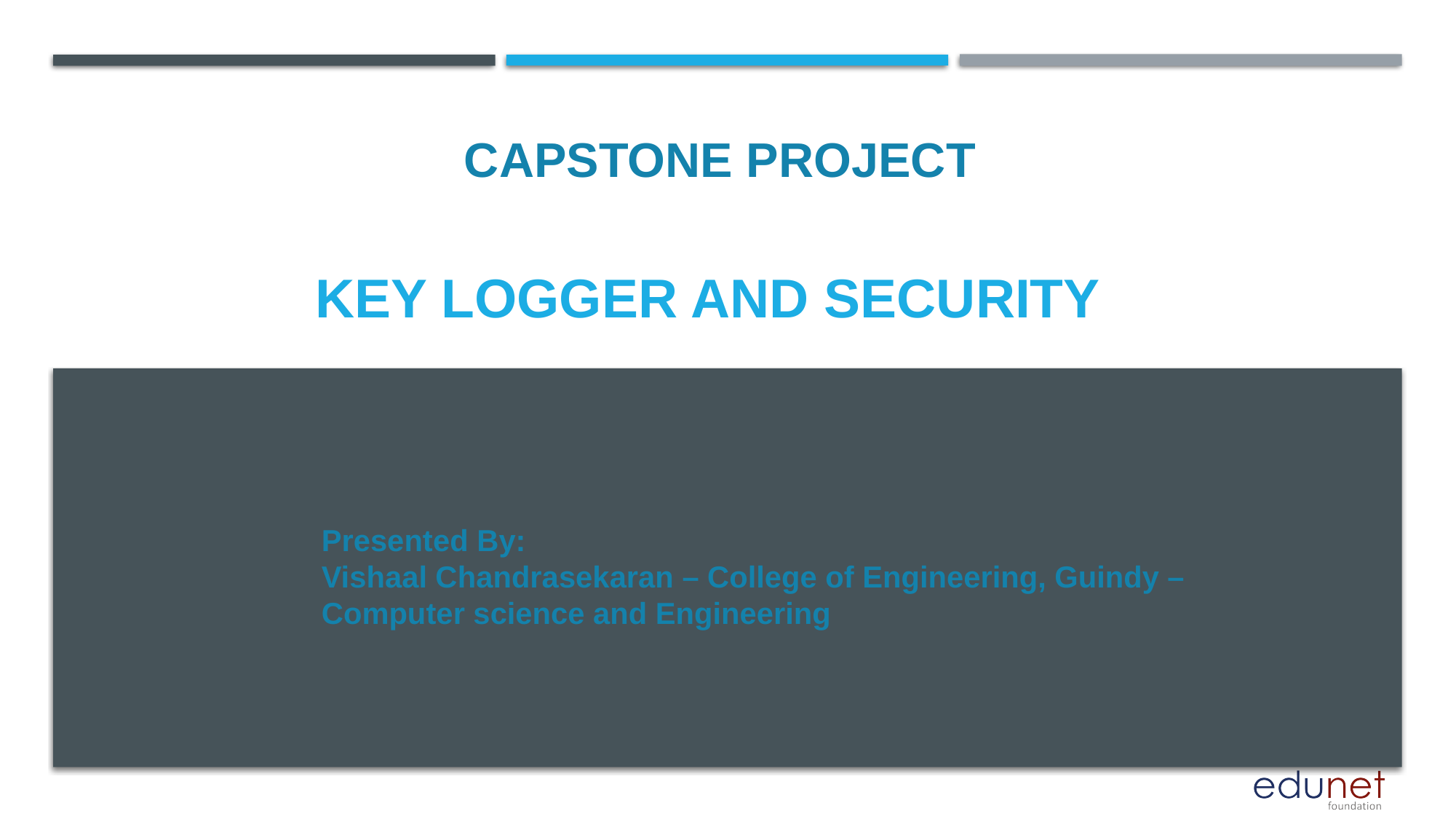

CAPSTONE PROJECT
KEY LOGGER AND SECURITY
Presented By:
Vishaal Chandrasekaran – College of Engineering, Guindy – Computer science and Engineering